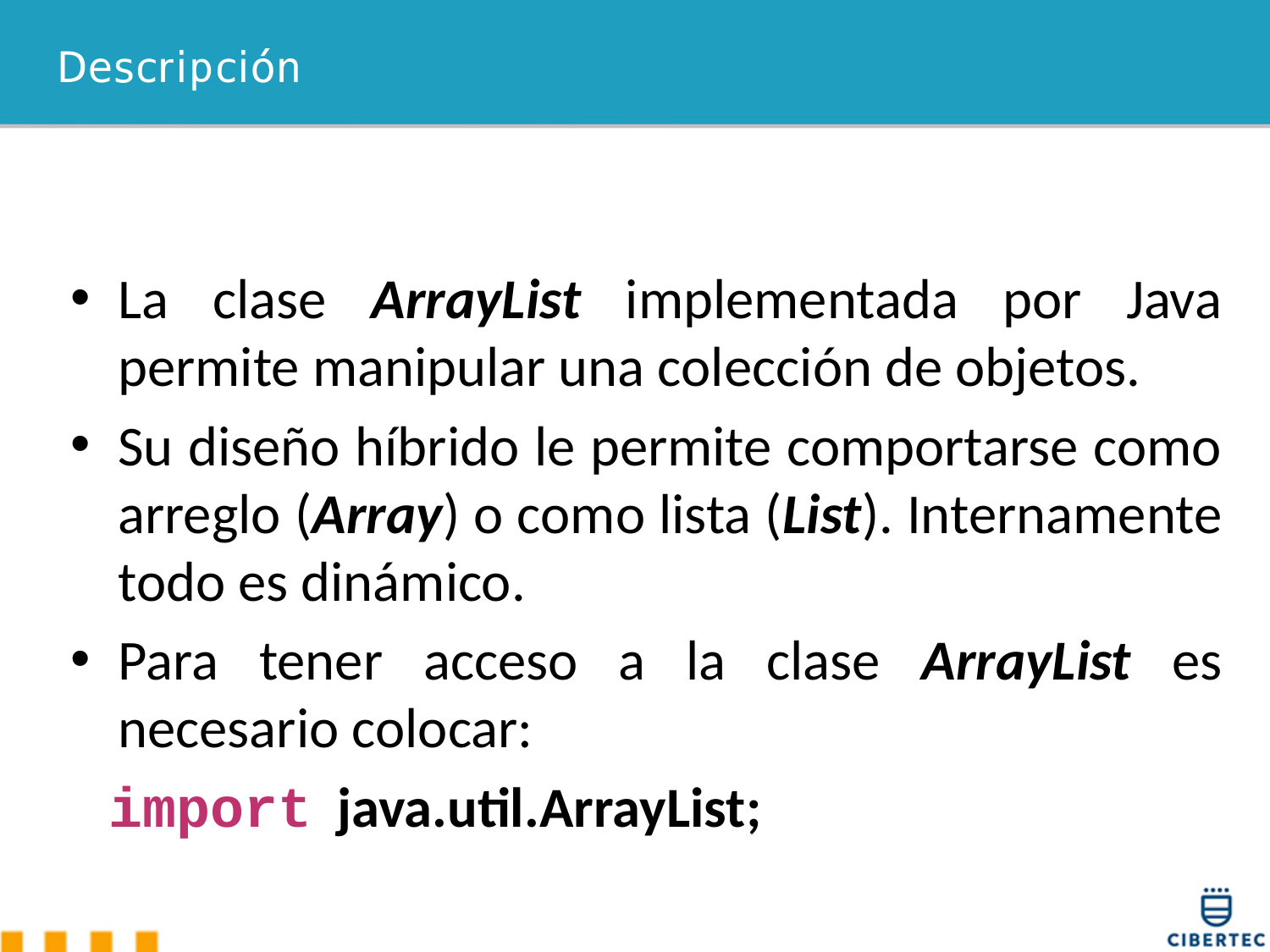

# Descripción
La clase ArrayList implementada por Java permite manipular una colección de objetos.
Su diseño híbrido le permite comportarse como arreglo (Array) o como lista (List). Internamente todo es dinámico.
Para tener acceso a la clase ArrayList es necesario colocar:
   import  java.util.ArrayList;